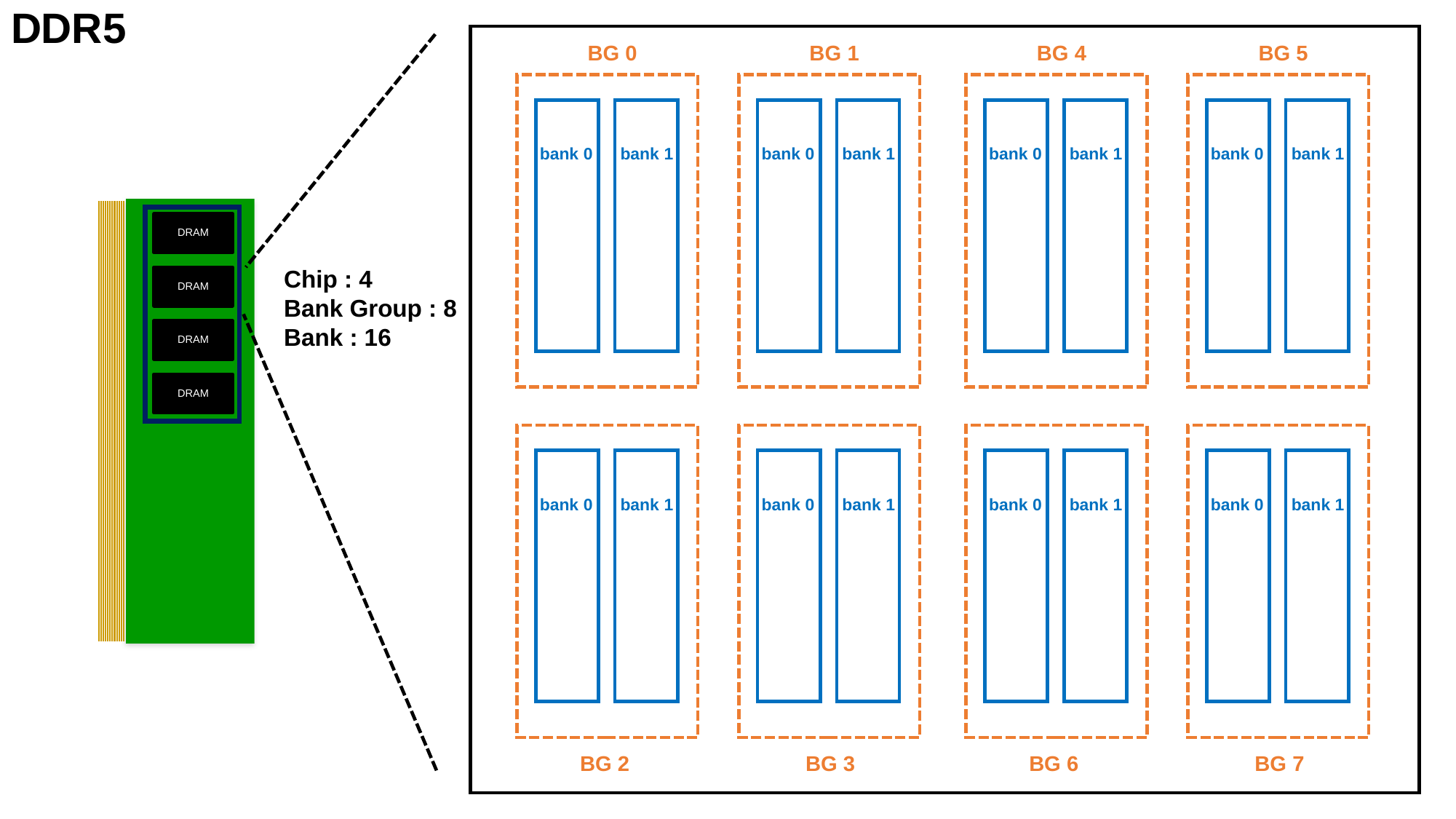

# DDR5

BG 0

bank 0
bank 1
BG 1

bank 0
bank 1
BG 4

bank 0
bank 1
BG 5

bank 0
bank 1

bank 0
bank 1

bank 0
bank 1

bank 0
bank 1

bank 0
bank 1
BG 2
BG 3
BG 6
BG 7
Chip : 4
Bank Group : 8
Bank : 16

DRAM
DRAM
DRAM
DRAM